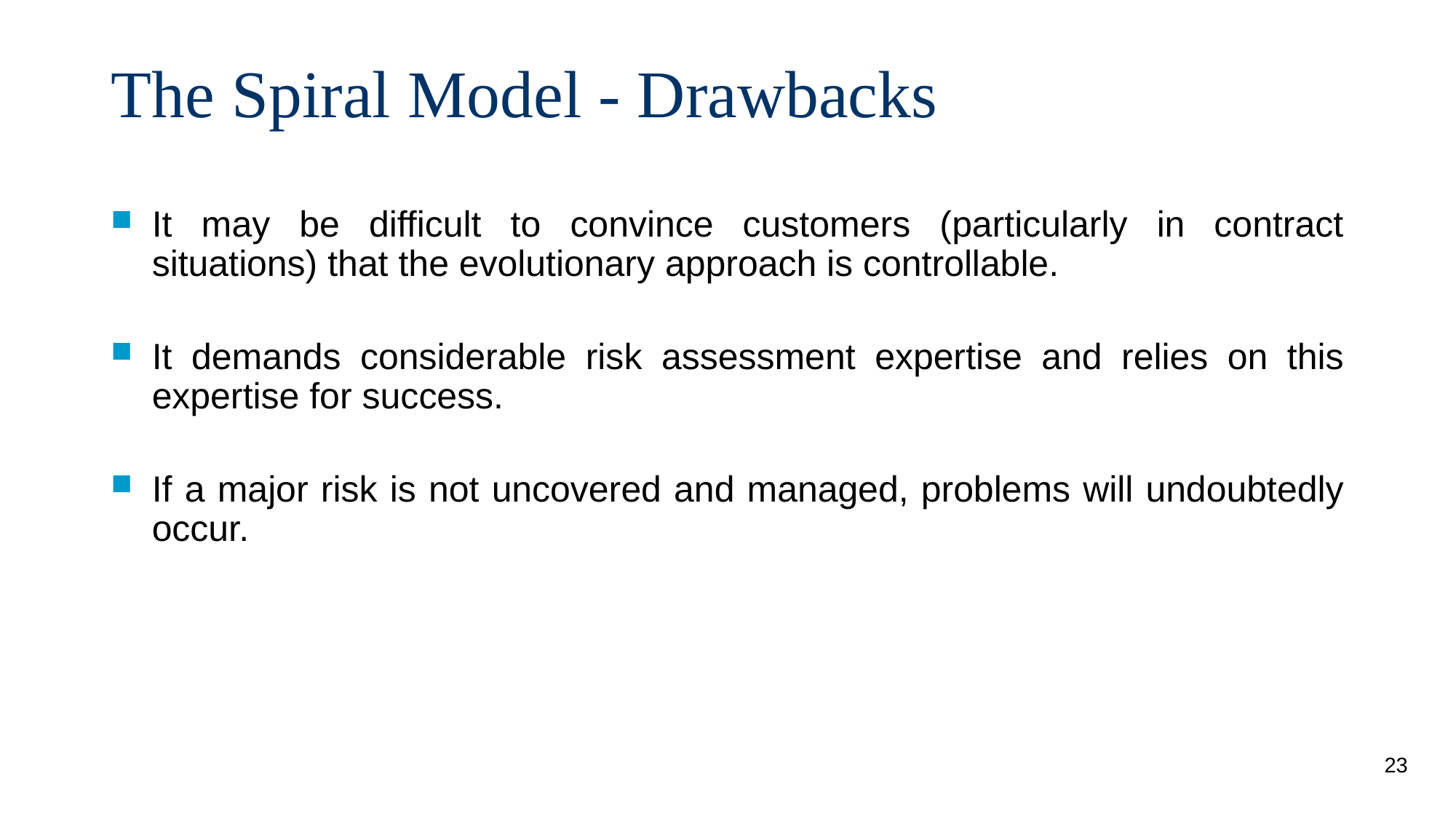

# The Spiral Model - Drawbacks
It may be difficult to convince customers (particularly in contract situations) that the evolutionary approach is controllable.

It demands considerable risk assessment expertise and relies on this expertise for success.

If a major risk is not uncovered and managed, problems will undoubtedly occur.
23